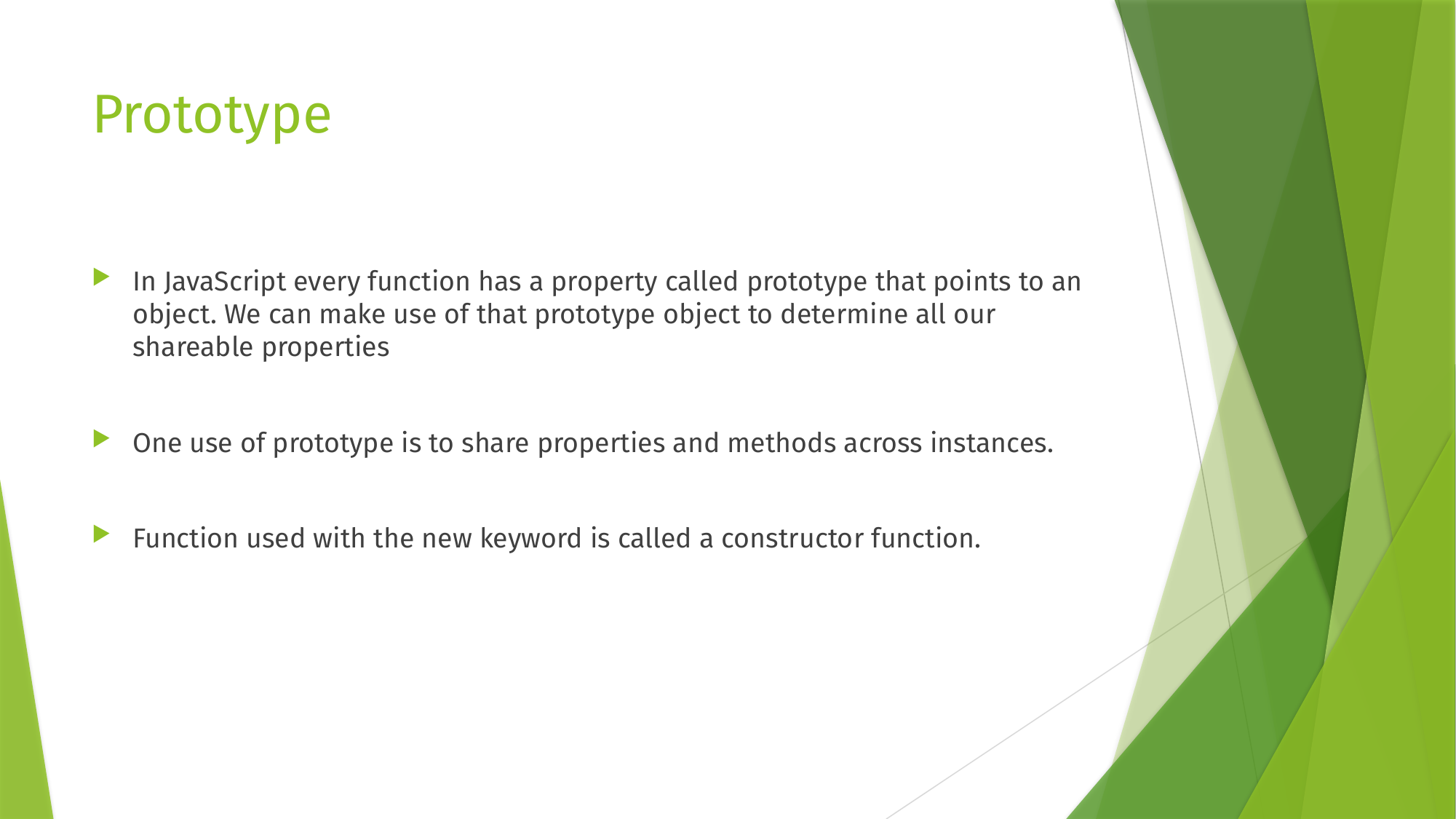

# Prototype
In JavaScript every function has a property called prototype that points to an object. We can make use of that prototype object to determine all our shareable properties

One use of prototype is to share properties and methods across instances.

Function used with the new keyword is called a constructor function.